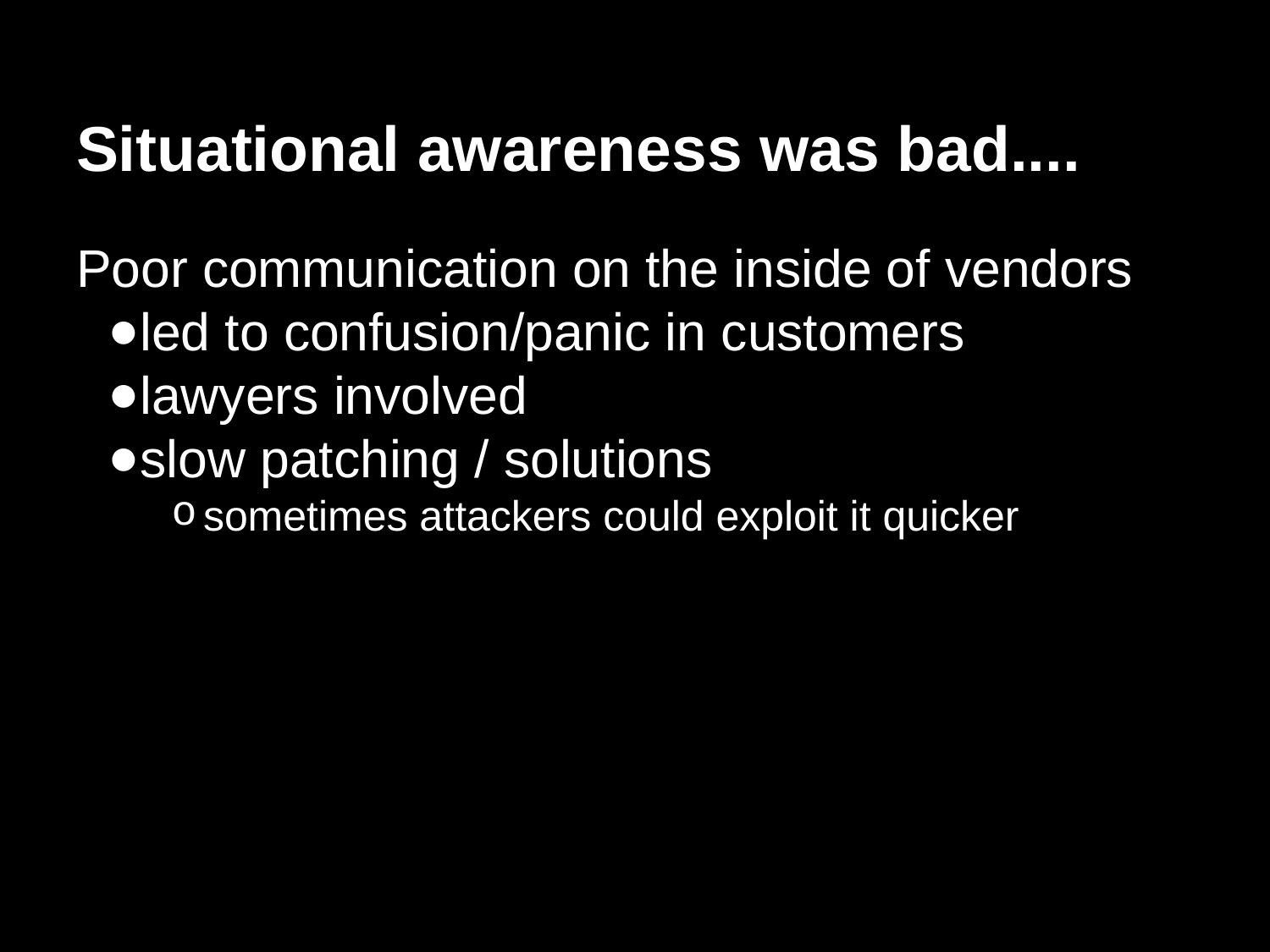

# Situational awareness was bad....
Poor communication on the inside of vendors
led to confusion/panic in customers
lawyers involved
slow patching / solutions
sometimes attackers could exploit it quicker